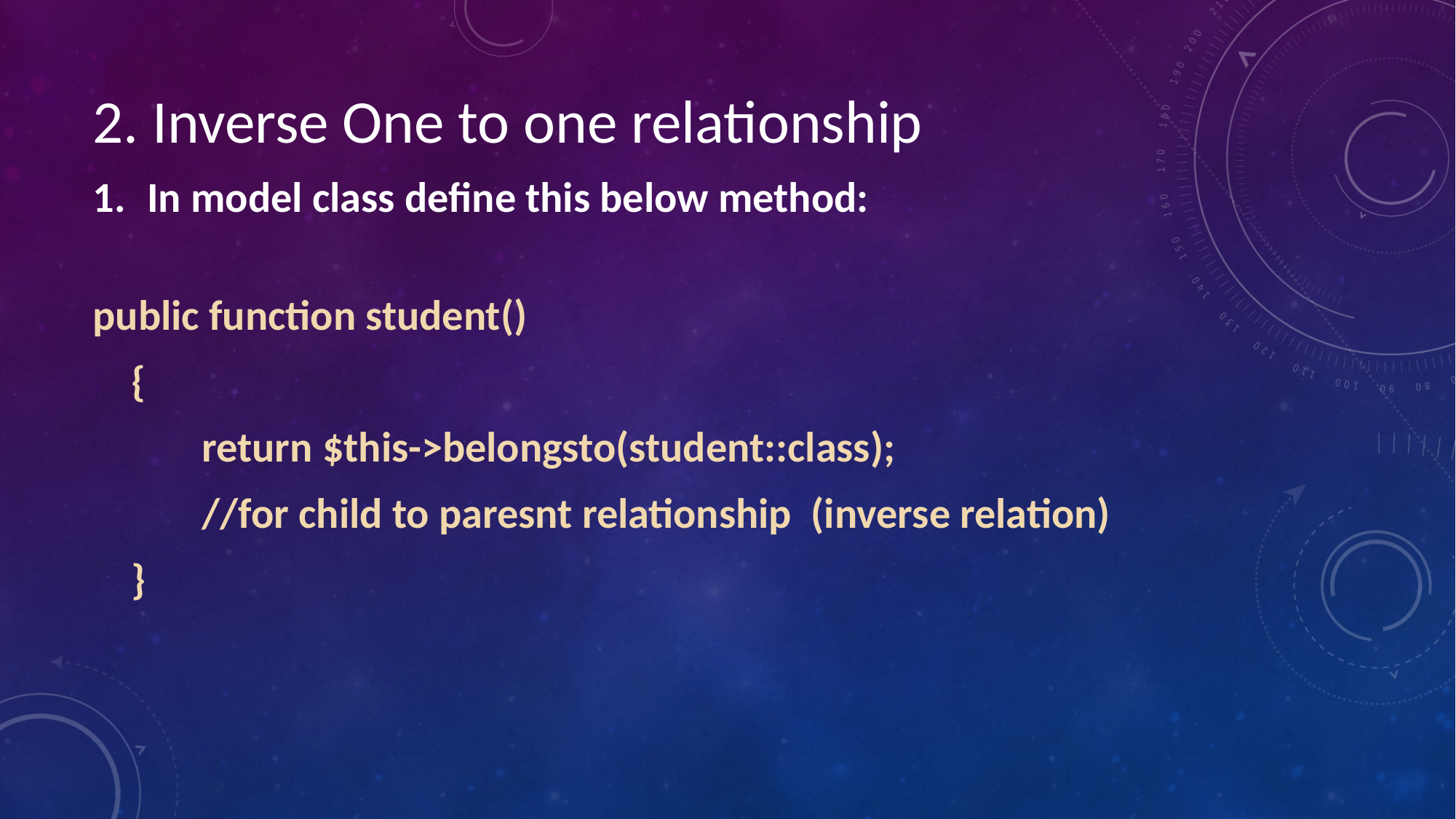

# 2. Inverse One to one relationship
In model class define this below method:

public function student()
    {
    	return $this->belongsto(student::class);
    	//for child to paresnt relationship  (inverse relation)
    }